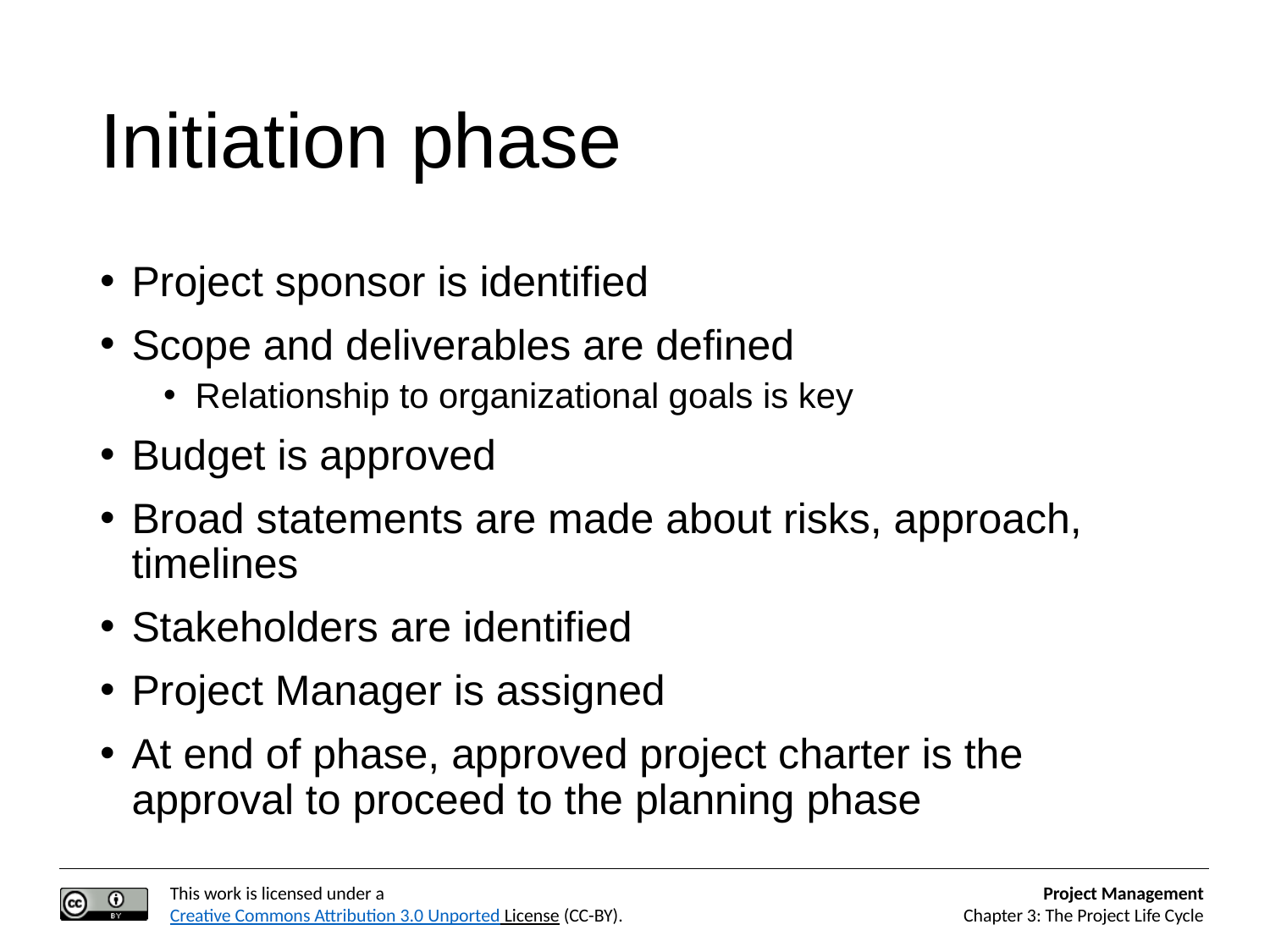

# Initiation phase
Project sponsor is identified
Scope and deliverables are defined
Relationship to organizational goals is key
Budget is approved
Broad statements are made about risks, approach, timelines
Stakeholders are identified
Project Manager is assigned
At end of phase, approved project charter is the approval to proceed to the planning phase